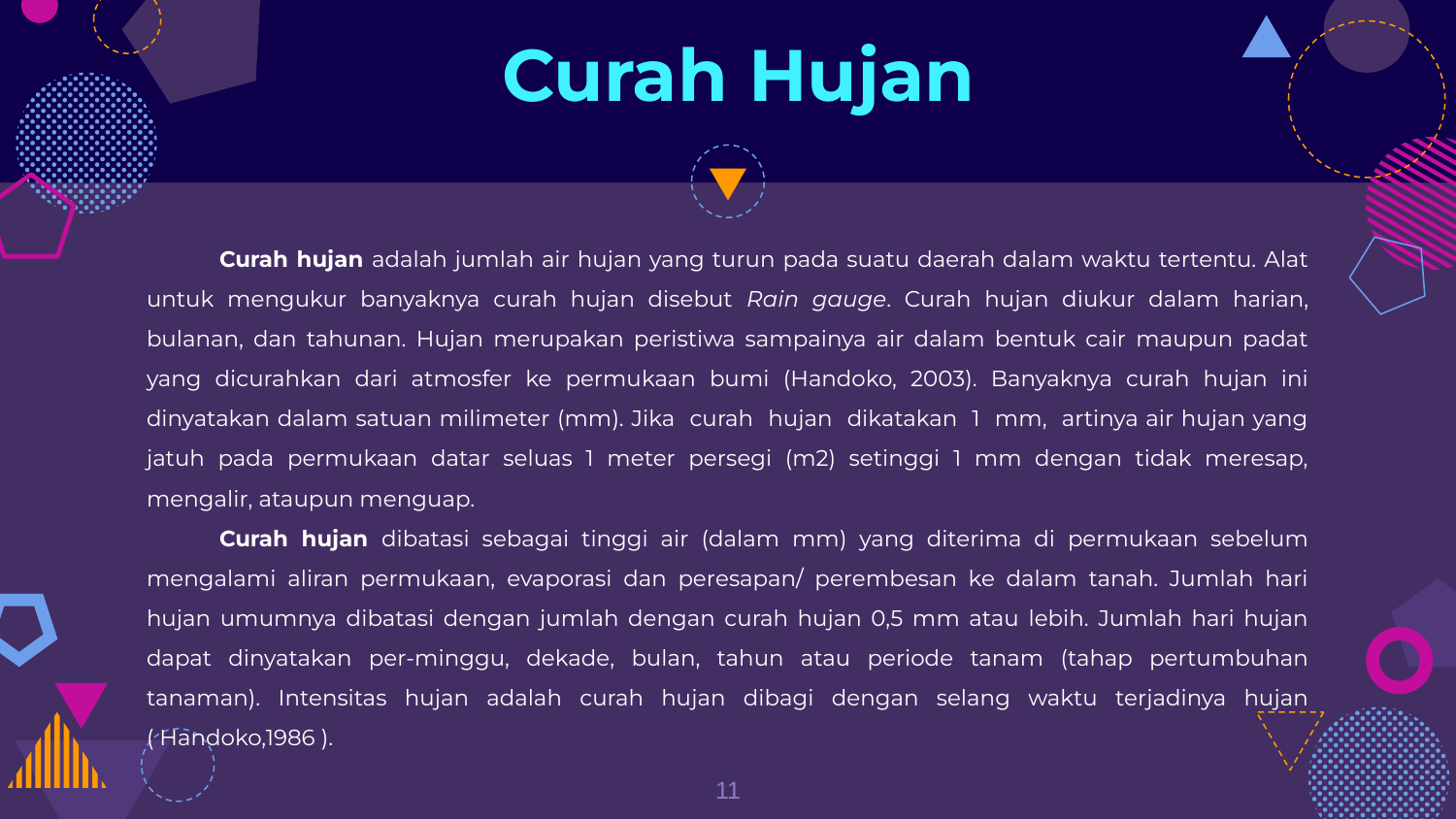

Curah Hujan
Curah hujan adalah jumlah air hujan yang turun pada suatu daerah dalam waktu tertentu. Alat untuk mengukur banyaknya curah hujan disebut Rain gauge. Curah hujan diukur dalam harian, bulanan, dan tahunan. Hujan merupakan peristiwa sampainya air dalam bentuk cair maupun padat yang dicurahkan dari atmosfer ke permukaan bumi (Handoko, 2003). Banyaknya curah hujan ini dinyatakan dalam satuan milimeter (mm). Jika  curah  hujan  dikatakan  1  mm,  artinya air hujan yang jatuh pada permukaan datar seluas 1 meter persegi (m2) setinggi 1 mm dengan tidak meresap, mengalir, ataupun menguap.
Curah hujan dibatasi sebagai tinggi air (dalam mm) yang diterima di permukaan sebelum mengalami aliran permukaan, evaporasi dan peresapan/ perembesan ke dalam tanah. Jumlah hari hujan umumnya dibatasi dengan jumlah dengan curah hujan 0,5 mm atau lebih. Jumlah hari hujan dapat dinyatakan per-minggu, dekade, bulan, tahun atau periode tanam (tahap pertumbuhan tanaman). Intensitas hujan adalah curah hujan dibagi dengan selang waktu terjadinya hujan ( Handoko,1986 ).
11